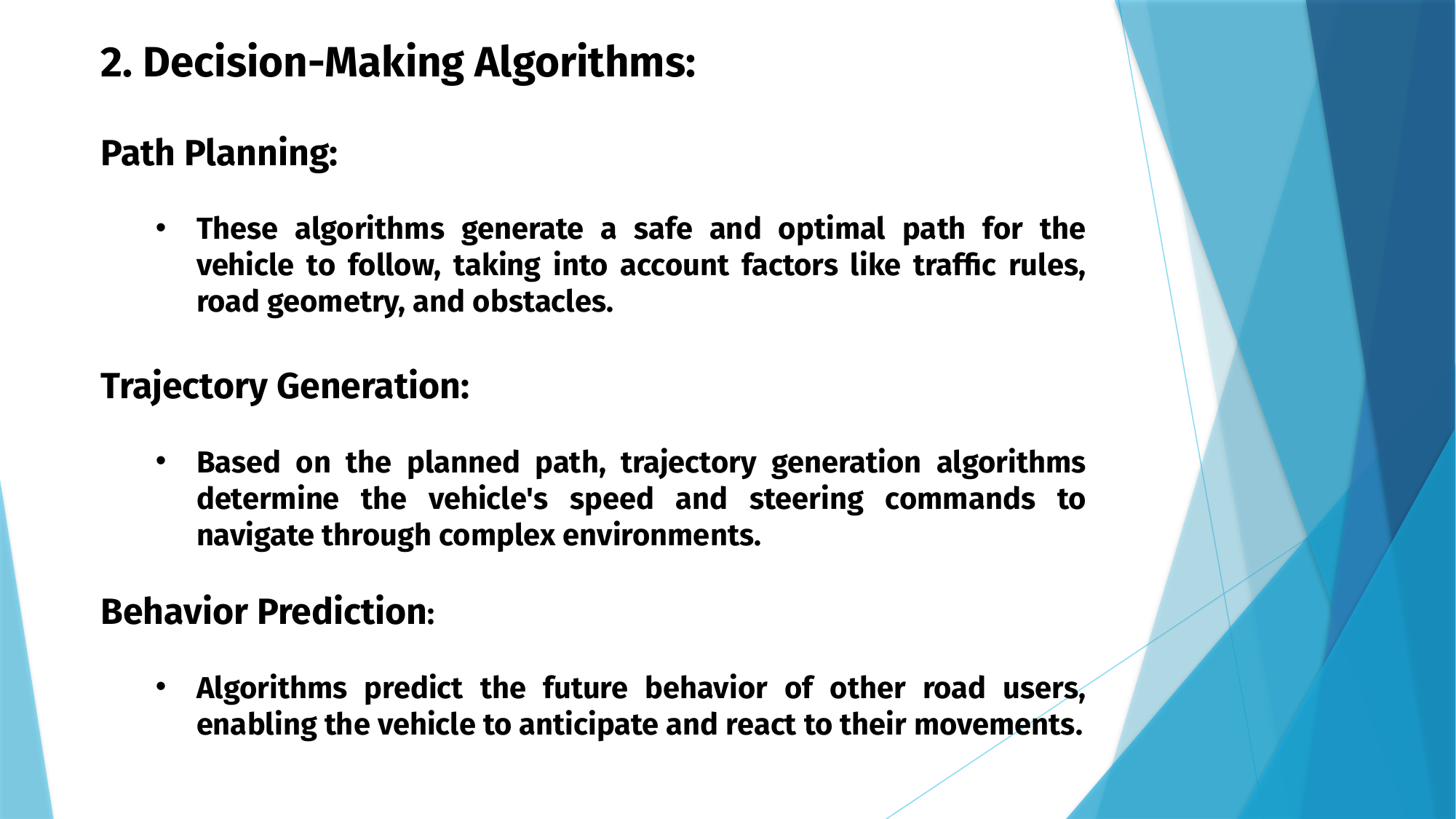

2. Decision-Making Algorithms:

Path Planning:

These algorithms generate a safe and optimal path for the vehicle to follow, taking into account factors like traffic rules, road geometry, and obstacles.

Trajectory Generation:

Based on the planned path, trajectory generation algorithms determine the vehicle's speed and steering commands to navigate through complex environments.

Behavior Prediction:

Algorithms predict the future behavior of other road users, enabling the vehicle to anticipate and react to their movements.